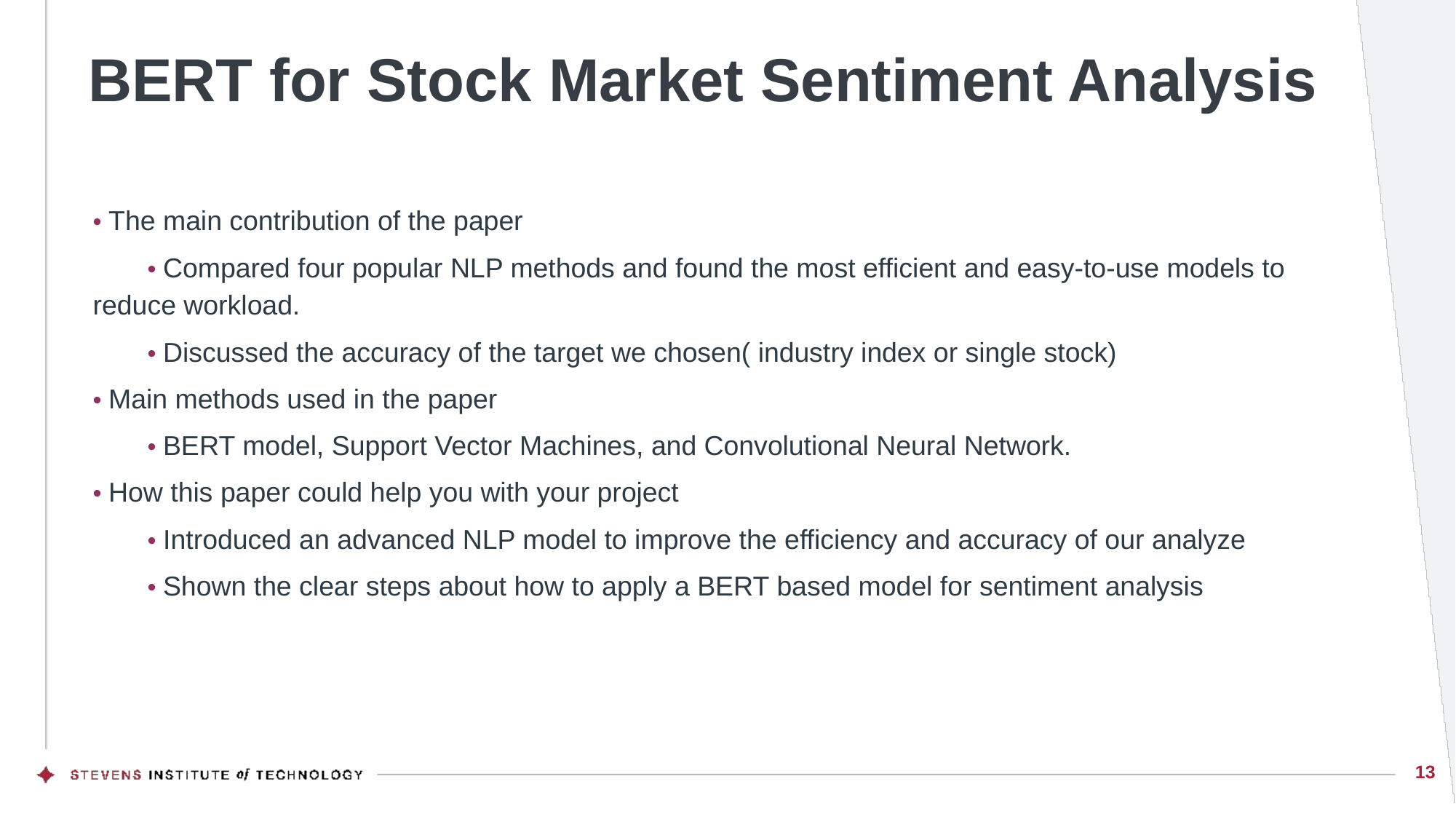

# BERT for Stock Market Sentiment Analysis
• The main contribution of the paper
• Compared four popular NLP methods and found the most efficient and easy-to-use models to reduce workload.
• Discussed the accuracy of the target we chosen( industry index or single stock)
• Main methods used in the paper
• BERT model, Support Vector Machines, and Convolutional Neural Network.
• How this paper could help you with your project
• Introduced an advanced NLP model to improve the efficiency and accuracy of our analyze
• Shown the clear steps about how to apply a BERT based model for sentiment analysis

13